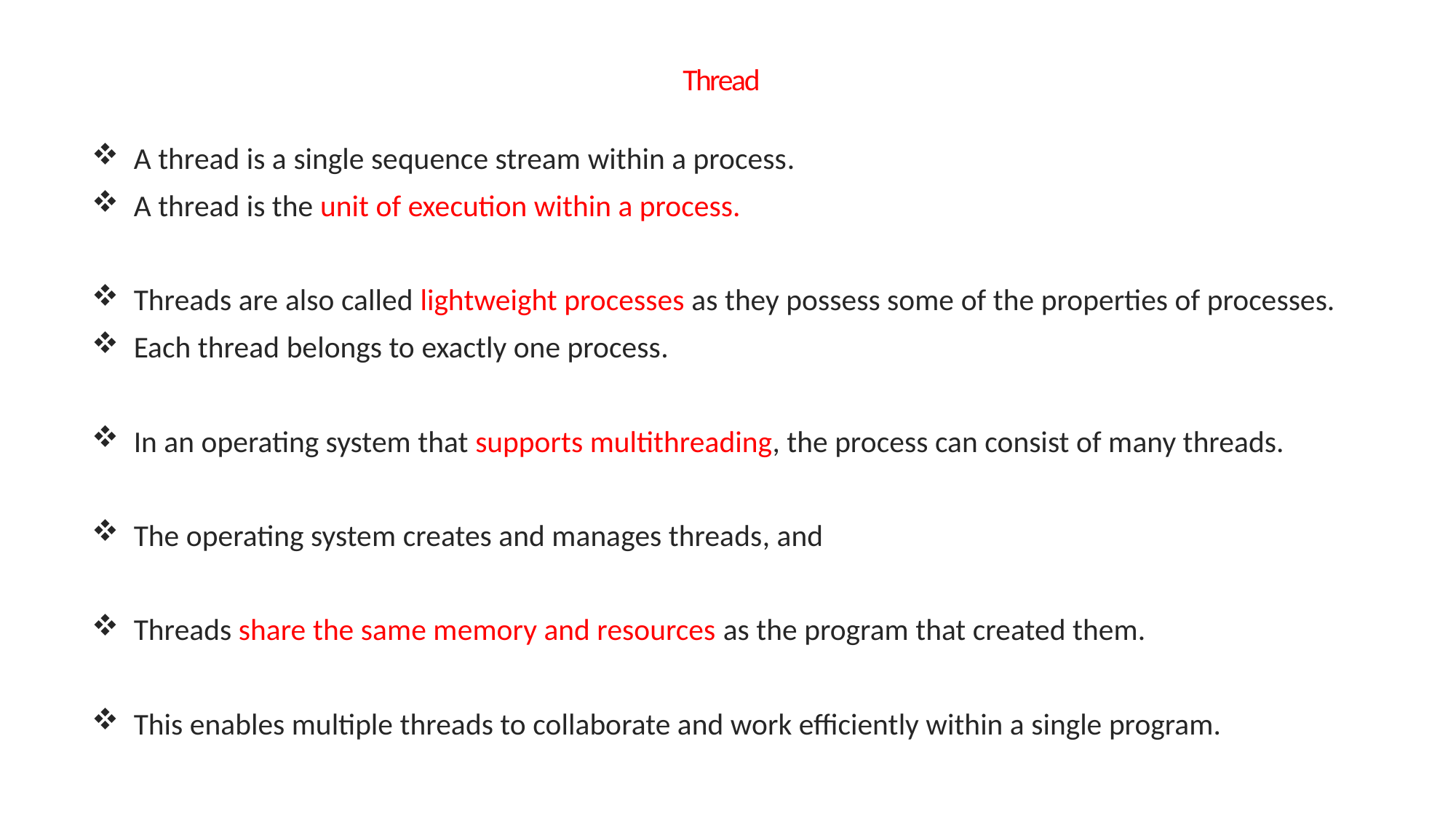

# Thread
A thread is a single sequence stream within a process.
A thread is the unit of execution within a process.

Threads are also called lightweight processes as they possess some of the properties of processes.
Each thread belongs to exactly one process.

In an operating system that supports multithreading, the process can consist of many threads.

The operating system creates and manages threads, and

Threads share the same memory and resources as the program that created them.

This enables multiple threads to collaborate and work efficiently within a single program.